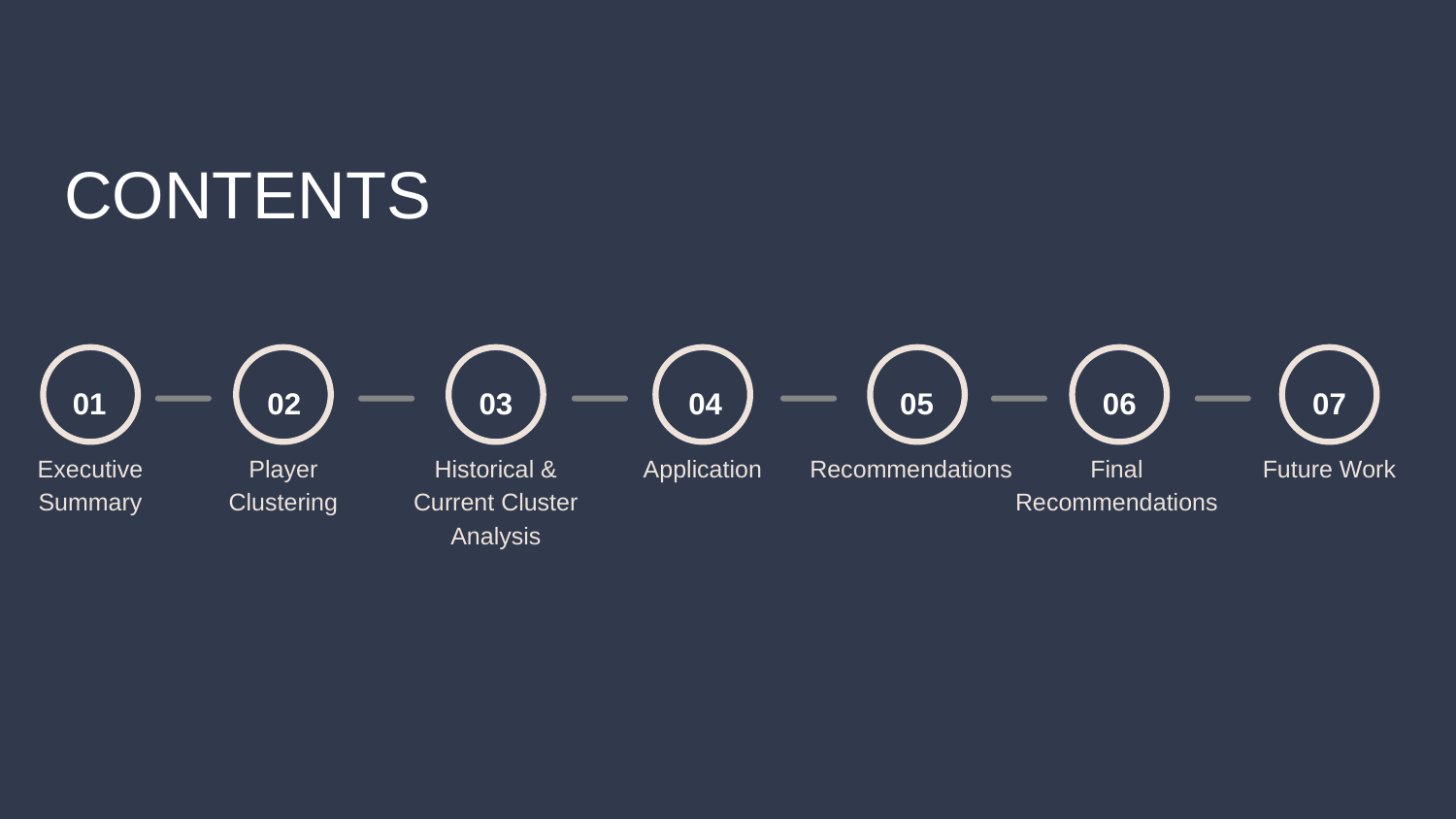

# CONTENTS

01
Executive Summary

02
Player Clustering

03
Historical & Current Cluster Analysis

04
Application

05
Recommendations

06
Final Recommendations

07
Future Work